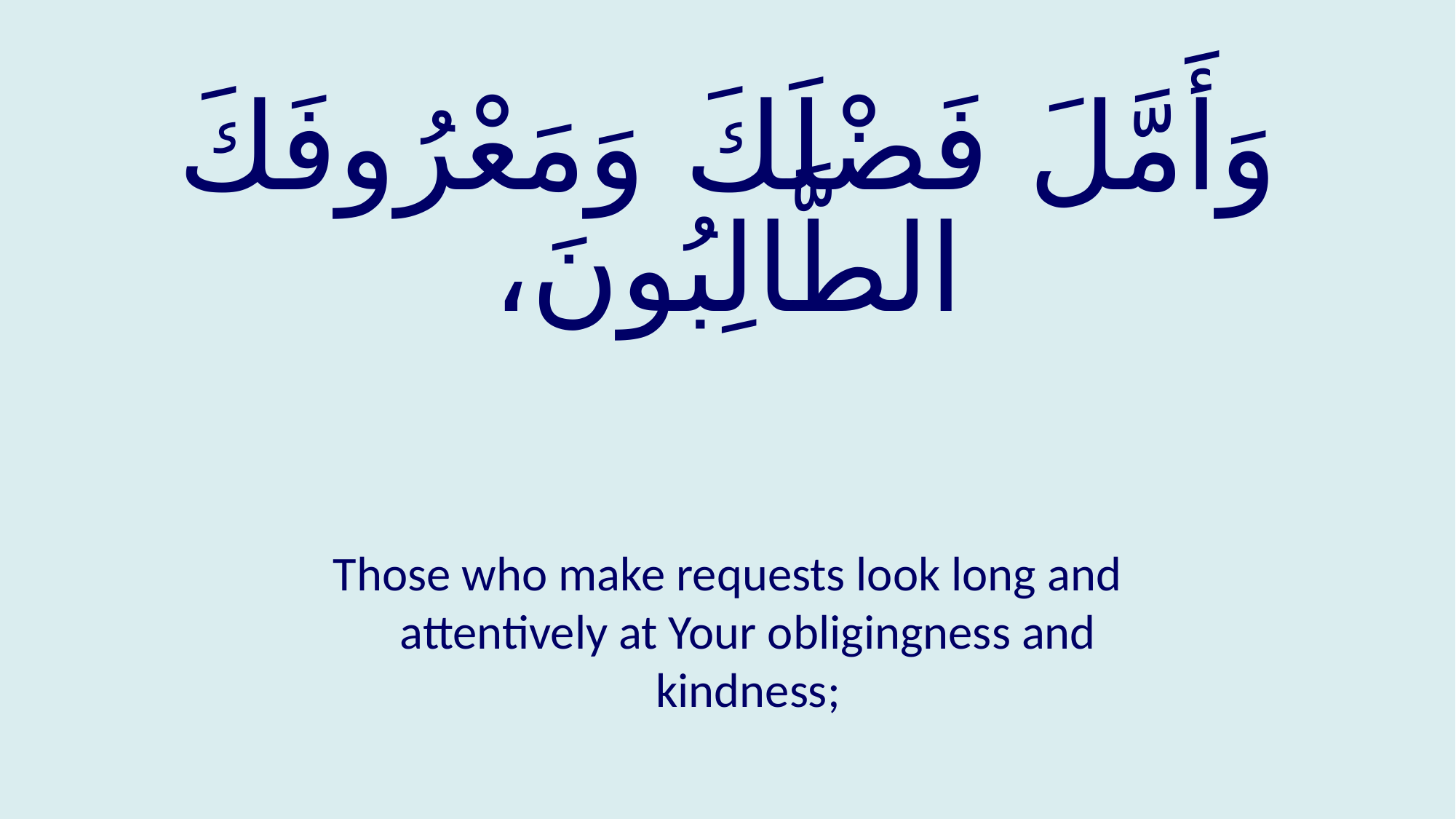

# وَأَمَّلَ فَضْلَكَ وَمَعْرُوفَكَ الطَّالِبُونَ،
Those who make requests look long and attentively at Your obligingness and kindness;